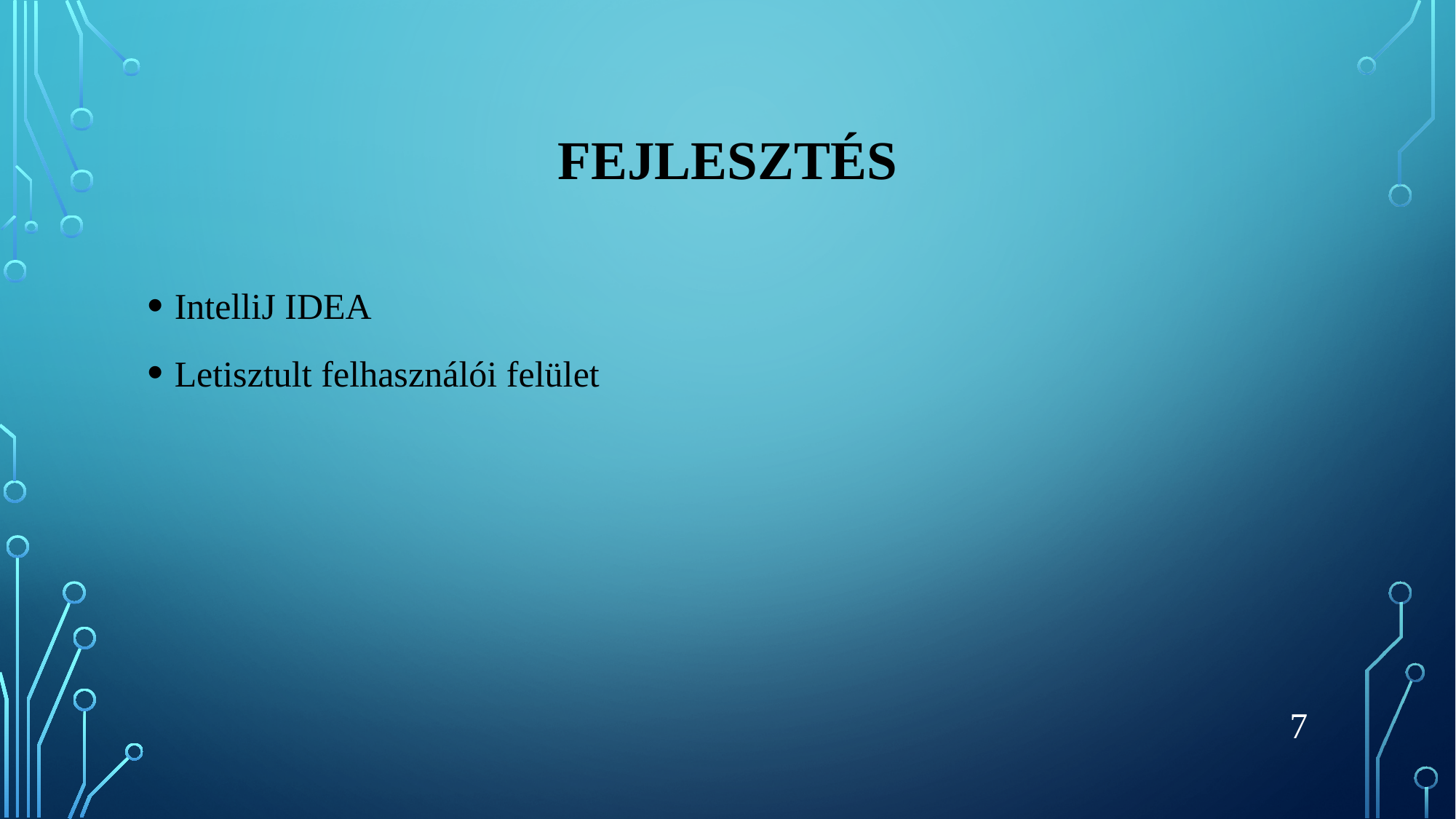

# Fejlesztés
IntelliJ IDEA
Letisztult felhasználói felület

7